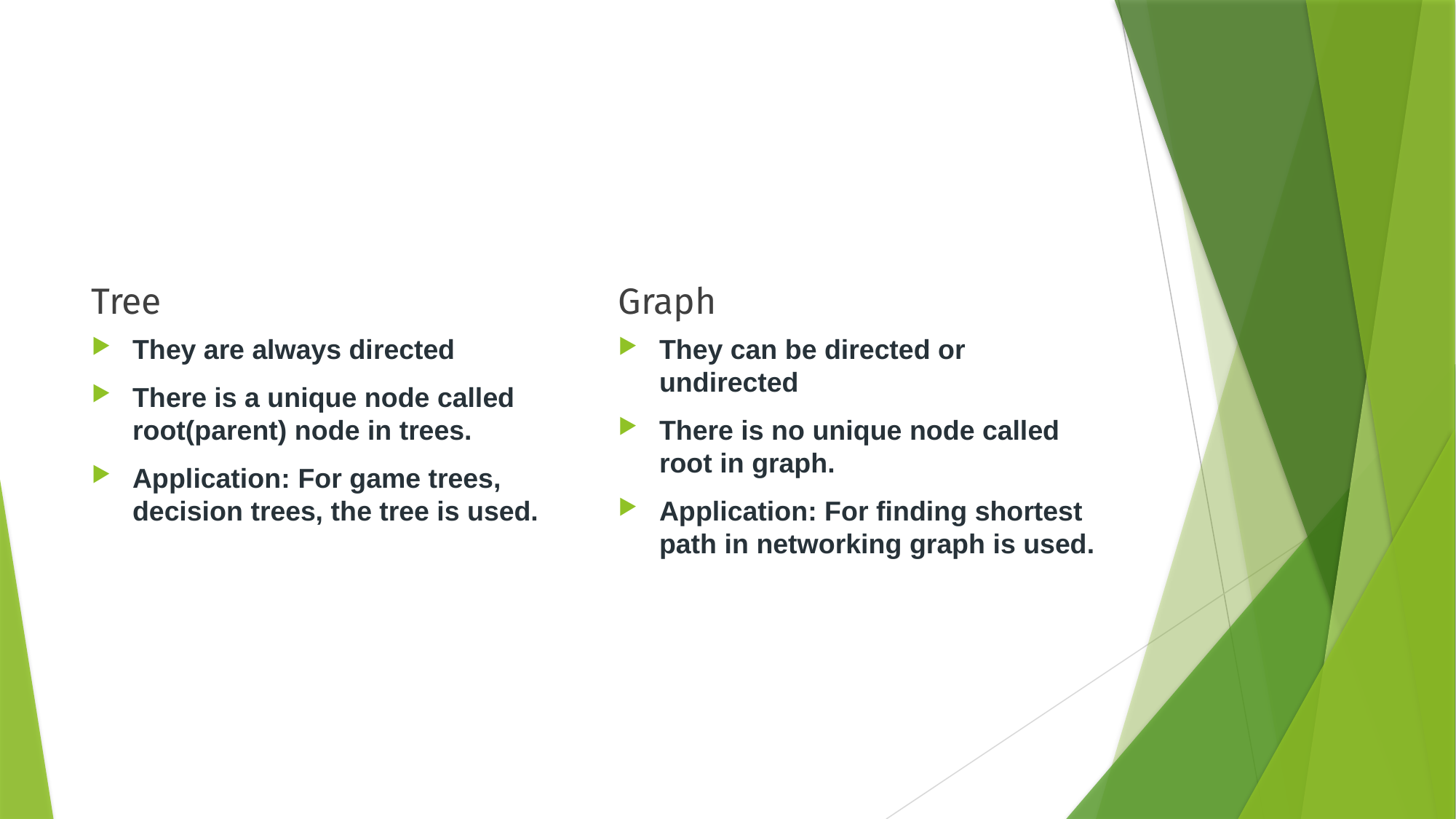

#
Tree
Graph
They are always directed
There is a unique node called root(parent) node in trees.
Application: For game trees, decision trees, the tree is used.
They can be directed or undirected
There is no unique node called root in graph.
Application: For finding shortest path in networking graph is used.